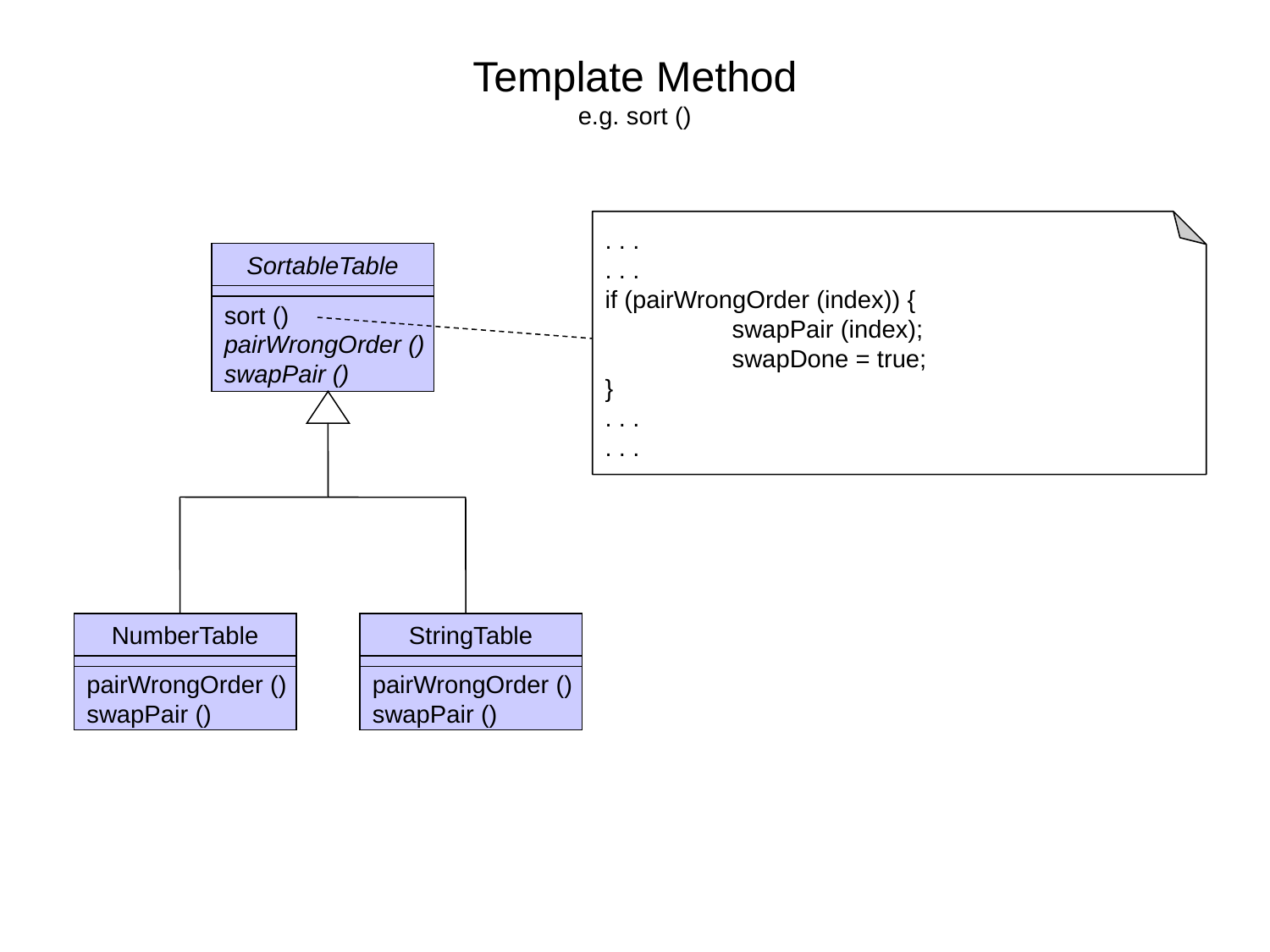

# Template Method e.g. sort ()
. . .
. . .
if (pairWrongOrder (index)) {
	swapPair (index);
	swapDone = true;
}
. . .
. . .
SortableTable

sort ()
pairWrongOrder ()
swapPair ()

NumberTable
StringTable

pairWrongOrder ()
swapPair ()
pairWrongOrder ()
swapPair ()